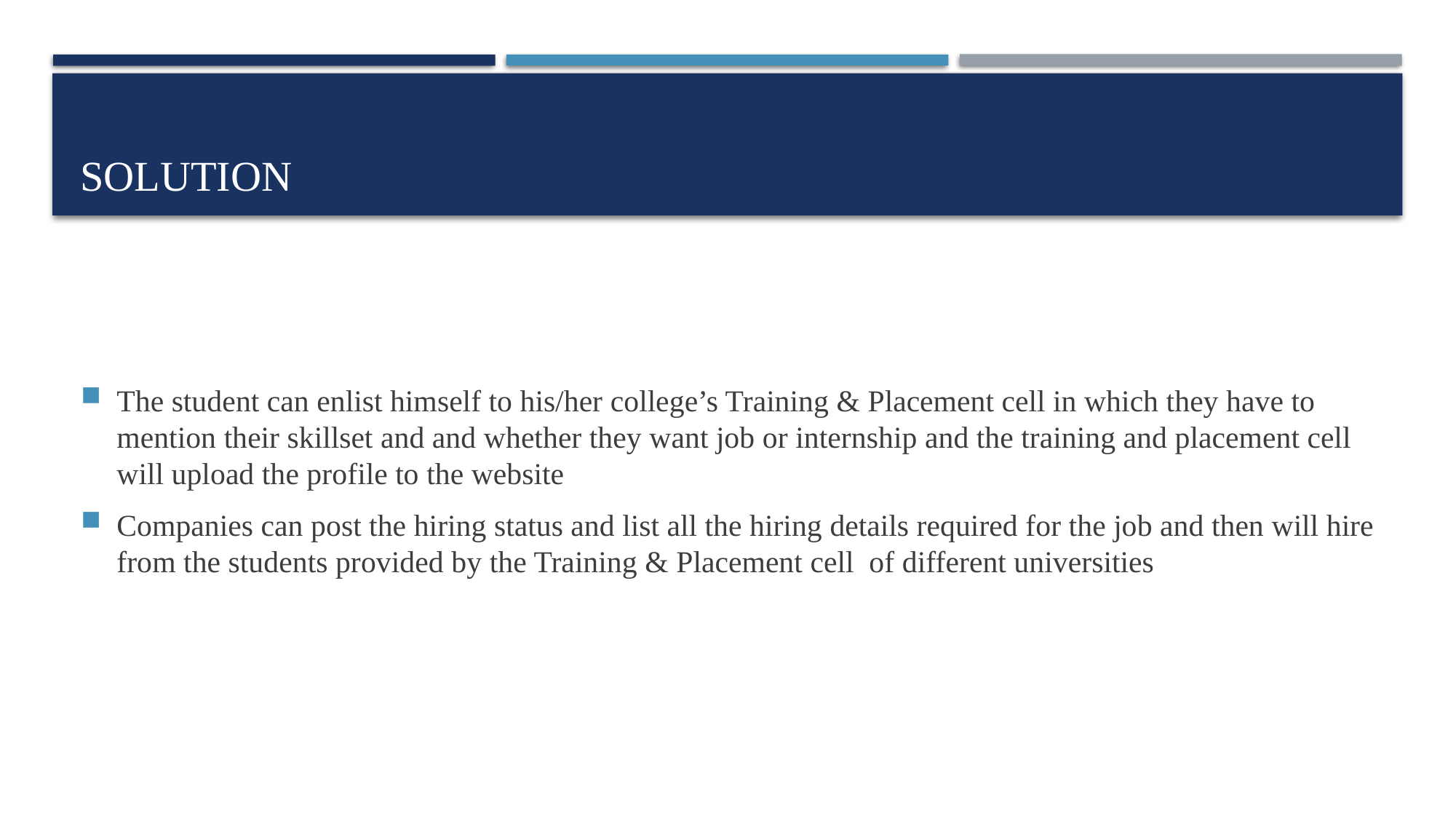

# solution
The student can enlist himself to his/her college’s Training & Placement cell in which they have to mention their skillset and and whether they want job or internship and the training and placement cell will upload the profile to the website
Companies can post the hiring status and list all the hiring details required for the job and then will hire from the students provided by the Training & Placement cell  of different universities